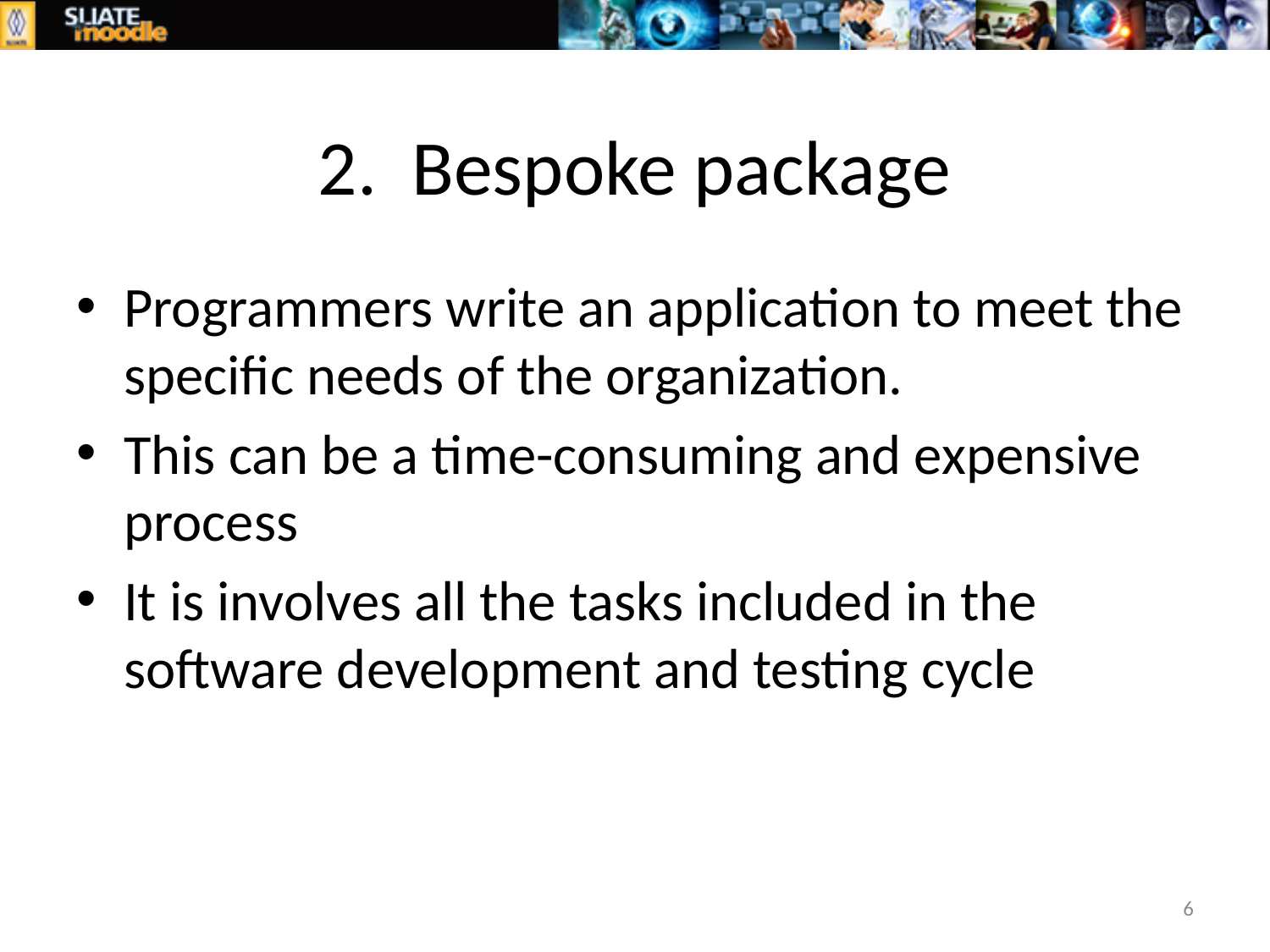

# 2.  Bespoke package
Programmers write an application to meet the specific needs of the organization.
This can be a time-consuming and expensive process
It is involves all the tasks included in the software development and testing cycle
6